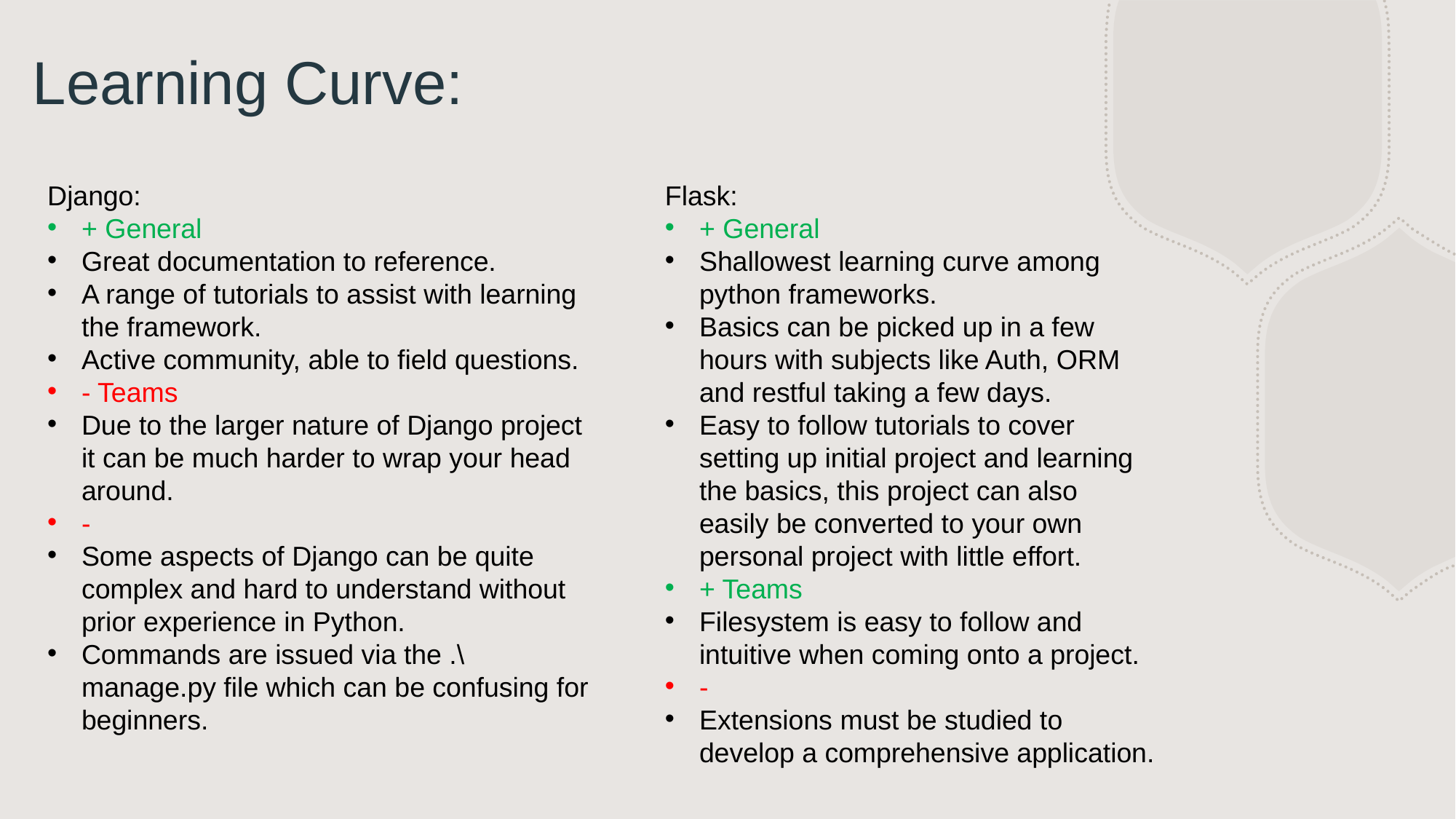

# Learning Curve:
Django:
+ General
Great documentation to reference.
A range of tutorials to assist with learning the framework.
Active community, able to field questions.
- Teams
Due to the larger nature of Django project it can be much harder to wrap your head around.
-
Some aspects of Django can be quite complex and hard to understand without prior experience in Python.
Commands are issued via the .\manage.py file which can be confusing for beginners.
Flask:
+ General
Shallowest learning curve among python frameworks.
Basics can be picked up in a few hours with subjects like Auth, ORM and restful taking a few days.
Easy to follow tutorials to cover setting up initial project and learning the basics, this project can also easily be converted to your own personal project with little effort.
+ Teams
Filesystem is easy to follow and intuitive when coming onto a project.
-
Extensions must be studied to develop a comprehensive application.